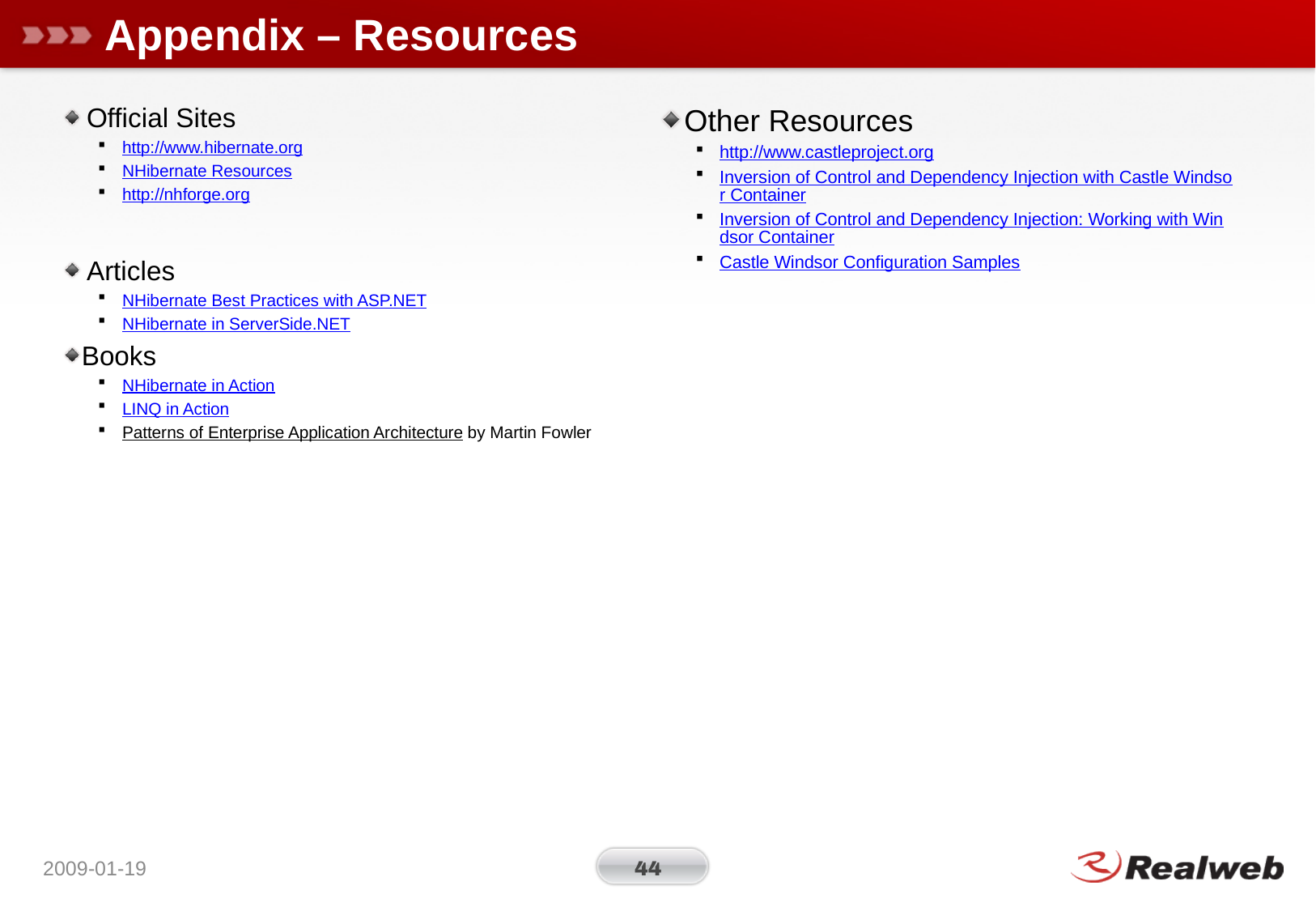

# Appendix – Resources
Official Sites
http://www.hibernate.org
NHibernate Resources
http://nhforge.org

Articles
NHibernate Best Practices with ASP.NET
NHibernate in ServerSide.NET
Books
NHibernate in Action
LINQ in Action
Patterns of Enterprise Application Architecture by Martin Fowler

Other Resources
http://www.castleproject.org
Inversion of Control and Dependency Injection with Castle Windsor Container
Inversion of Control and Dependency Injection: Working with Windsor Container
Castle Windsor Configuration Samples

2009-01-19
44